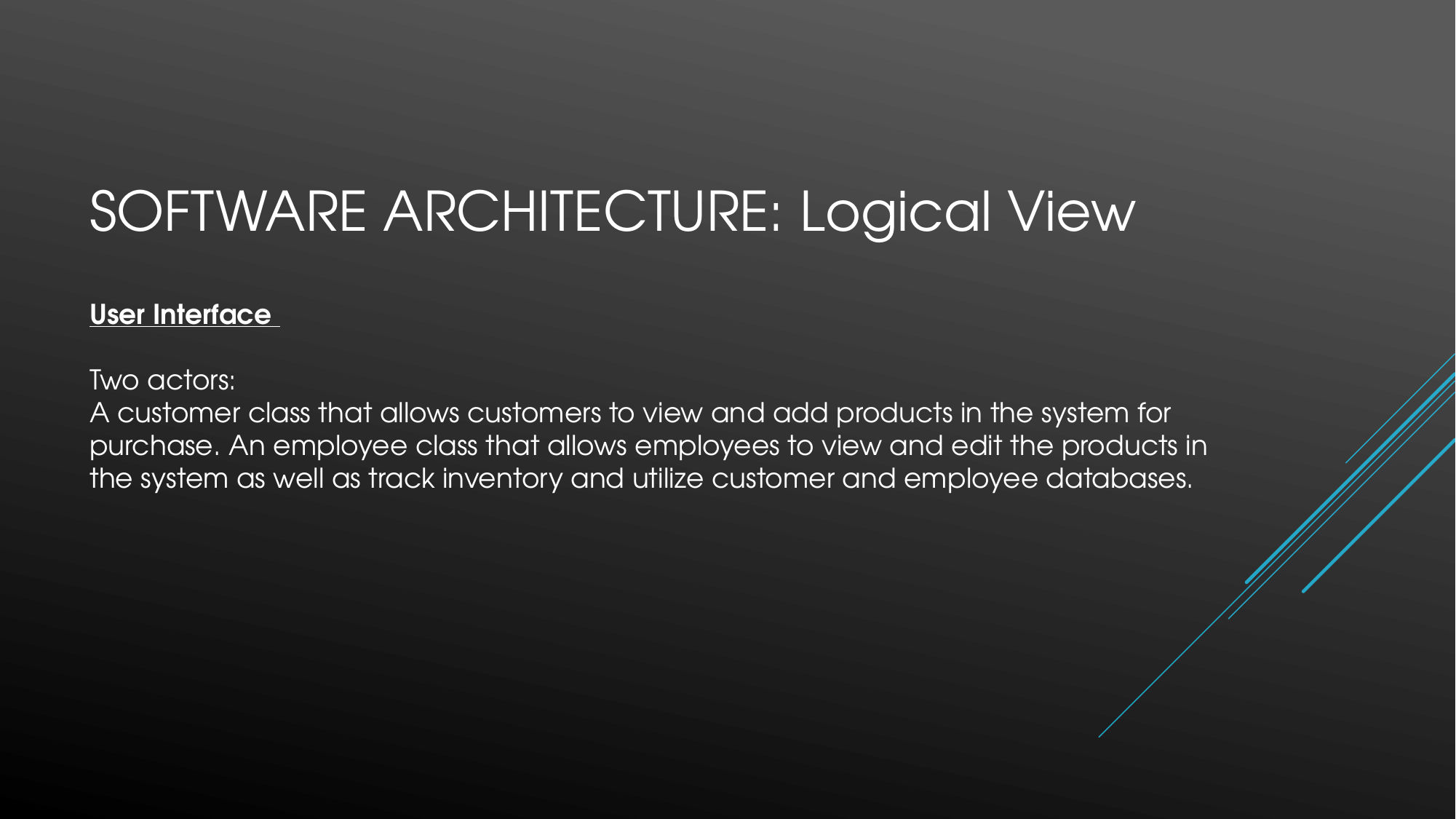

# Software Architecture: Logical View
User Interface

Two actors:
A customer class that allows customers to view and add products in the system for purchase. An employee class that allows employees to view and edit the products in the system as well as track inventory and utilize customer and employee databases.